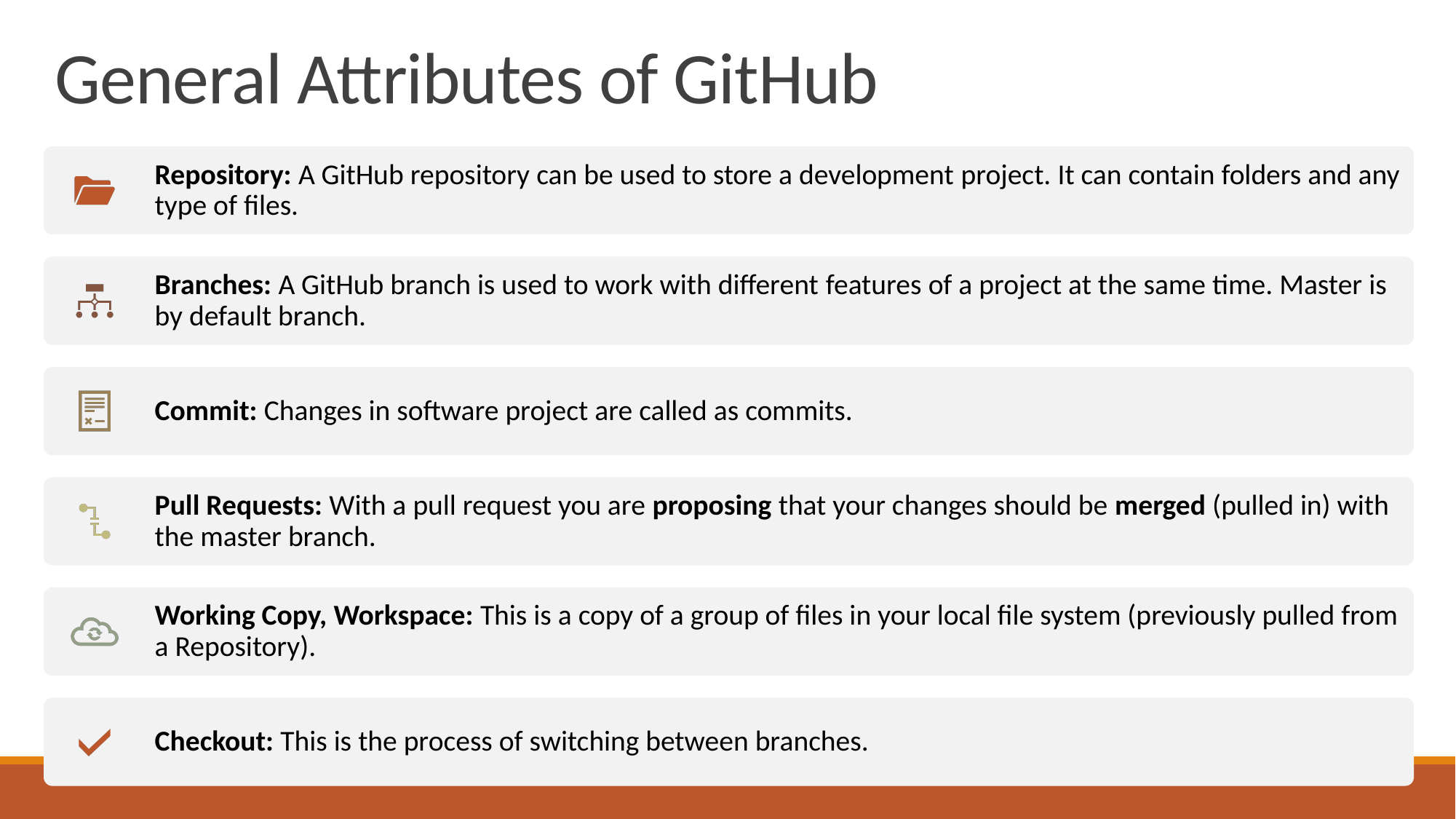

# General Attributes of GitHub
Repository: A GitHub repository can be used to store a development project. It can contain folders and any type of files.
Branches: A GitHub branch is used to work with different features of a project at the same time. Master is by default branch.
Commit: Changes in software project are called as commits.
Pull Requests: With a pull request you are proposing that your changes should be merged (pulled in) with the master branch.
Working Copy, Workspace: This is a copy of a group of files in your local file system (previously pulled from a Repository).
Checkout: This is the process of switching between branches.